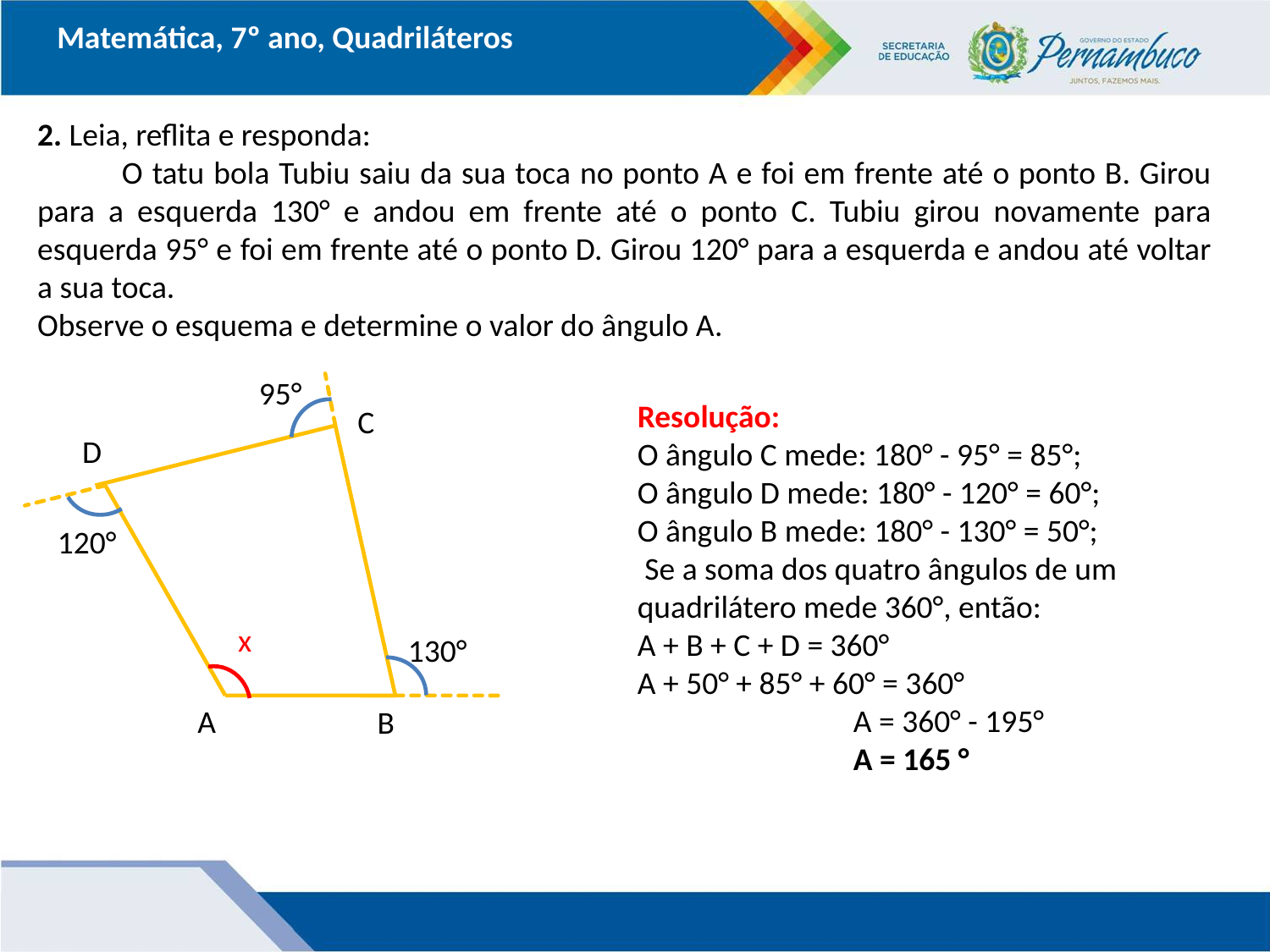

Matemática, 7º ano, Quadriláteros

2. Leia, reflita e responda:
         O tatu bola Tubiu saiu da sua toca no ponto A e foi em frente até o ponto B. Girou para a esquerda 130° e andou em frente até o ponto C. Tubiu girou novamente para esquerda 95° e foi em frente até o ponto D. Girou 120° para a esquerda e andou até voltar a sua toca.
Observe o esquema e determine o valor do ângulo A.
95°

Resolução:
O ângulo C mede: 180° - 95° = 85°;
O ângulo D mede: 180° - 120° = 60°;
O ângulo B mede: 180° - 130° = 50°;
 Se a soma dos quatro ângulos de um quadrilátero mede 360°, então:
A + B + C + D = 360°
A + 50° + 85° + 60° = 360°
                              A = 360° - 195°
                              A = 165 °
C

D

120°
x
130°

A

B